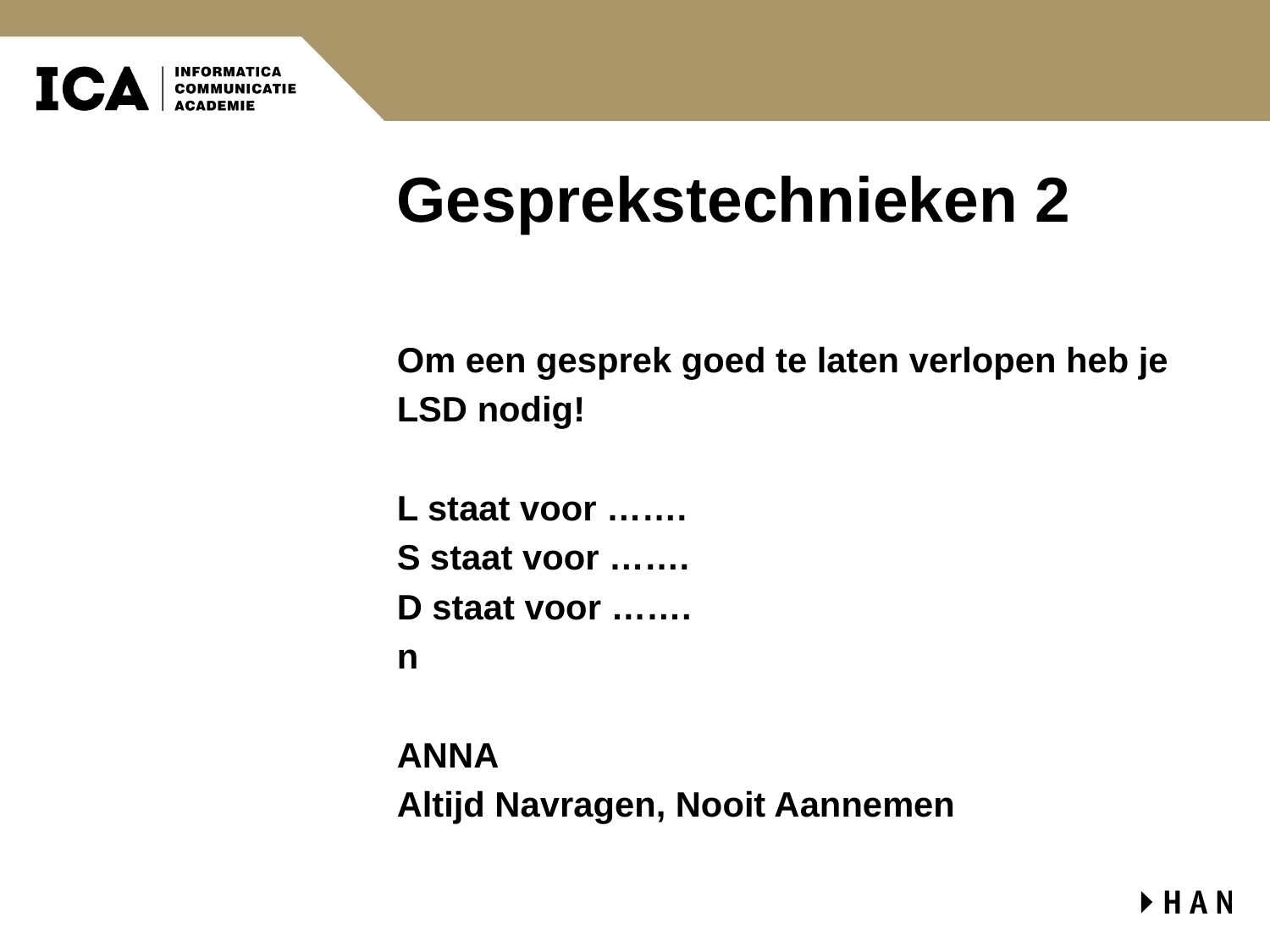

# Gesprekstechnieken 2

Om een gesprek goed te laten verlopen heb je
LSD nodig!

L staat voor …….
S staat voor …….
D staat voor …….
n

ANNA
Altijd Navragen, Nooit Aannemen